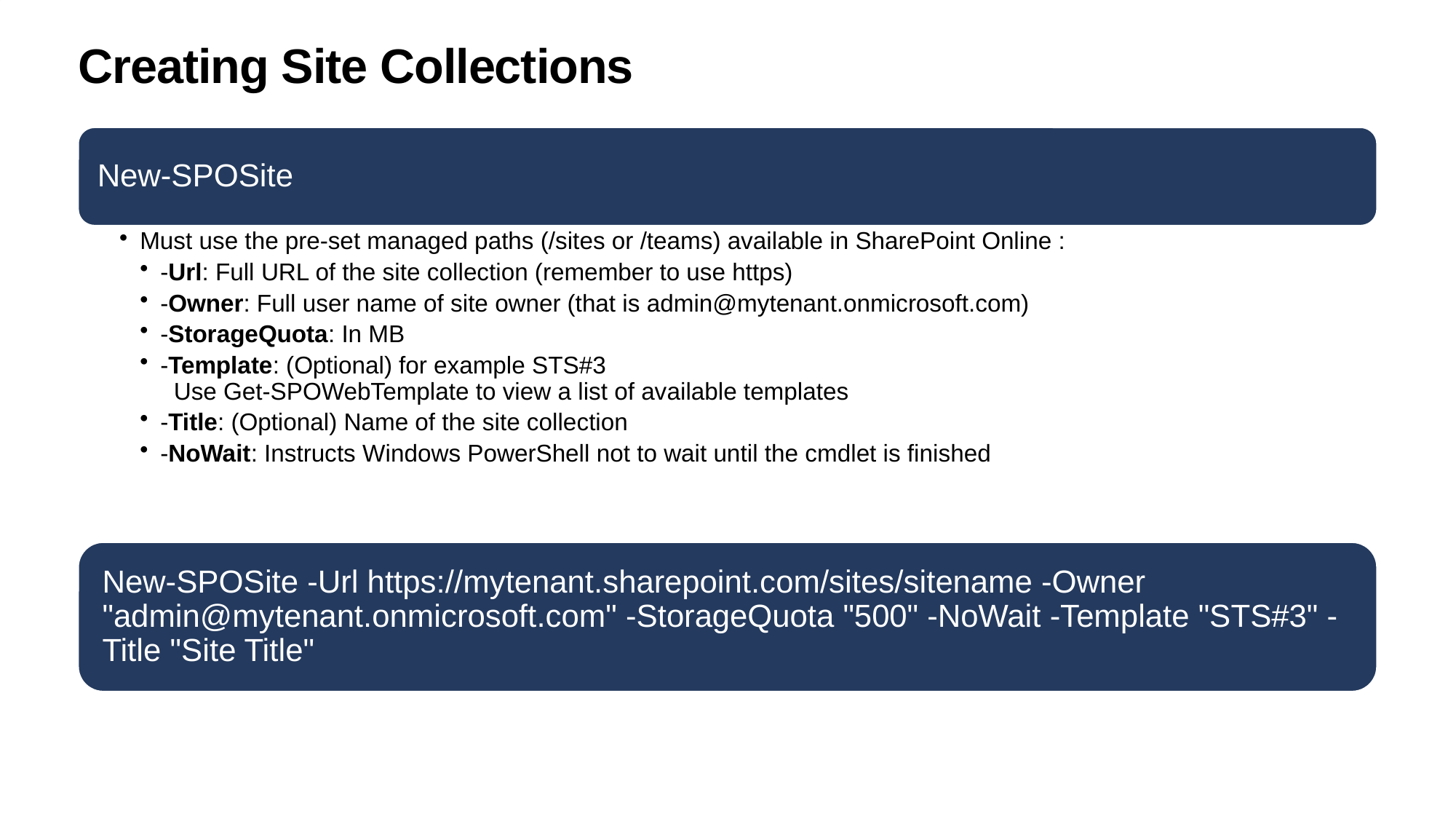

# Creating Site Collections
New-SPOSite
Must use the pre-set managed paths (/sites or /teams) available in SharePoint Online :
-Url: Full URL of the site collection (remember to use https)
-Owner: Full user name of site owner (that is admin@mytenant.onmicrosoft.com)
-StorageQuota: In MB
-Template: (Optional) for example STS#3
  Use Get-SPOWebTemplate to view a list of available templates
-Title: (Optional) Name of the site collection
-NoWait: Instructs Windows PowerShell not to wait until the cmdlet is finished

New-SPOSite -Url https://mytenant.sharepoint.com/sites/sitename -Owner "admin@mytenant.onmicrosoft.com" -StorageQuota "500" -NoWait -Template "STS#3" -Title "Site Title"